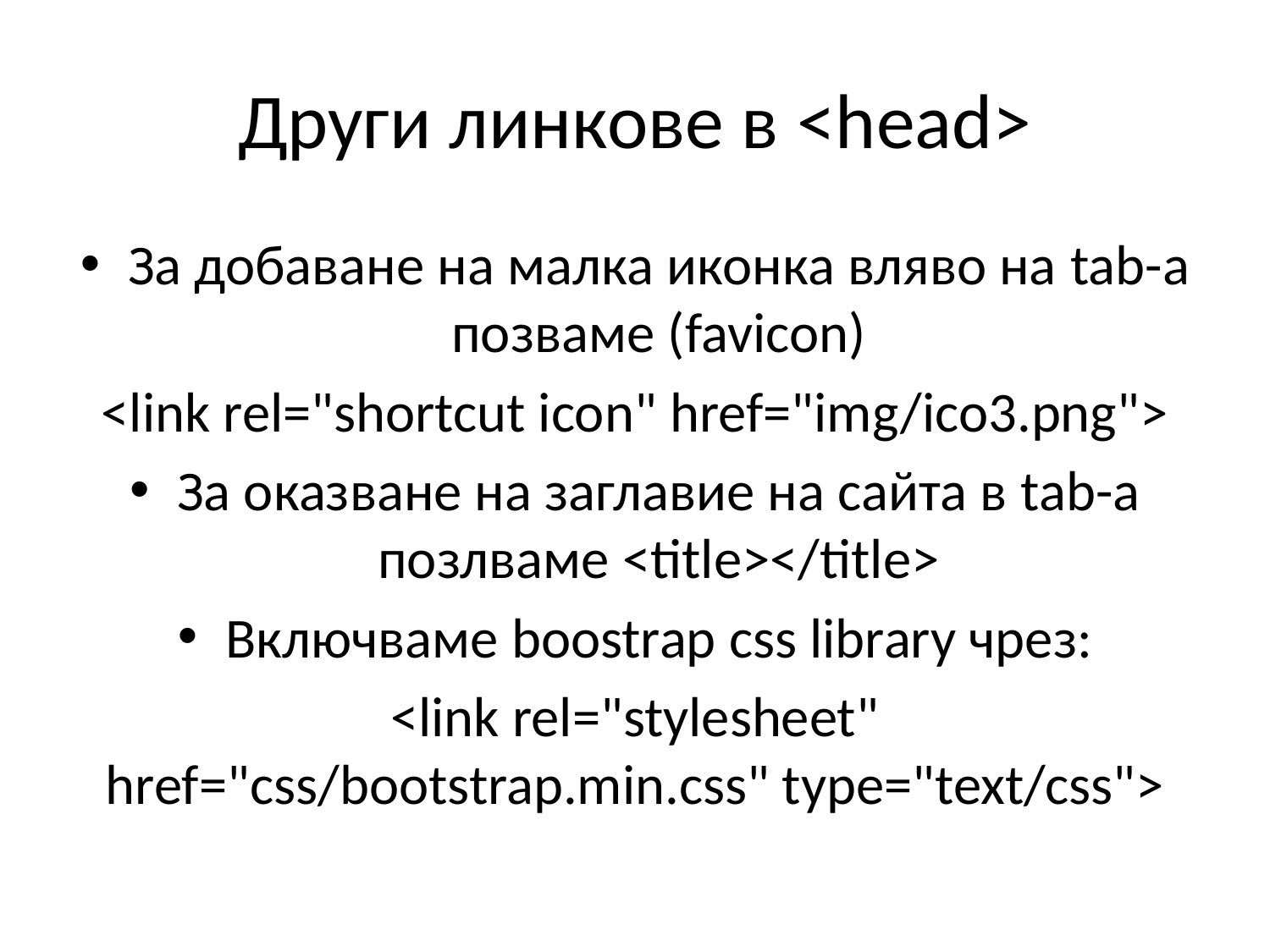

# Други линкове в <head>
За добаване на малка иконка вляво на tab-a позваме (favicon)
 <link rel="shortcut icon" href="img/ico3.png">
За оказване на заглавие на сайта в tab-а позлваме <title></title>
Включваме boostrap css library чрез:
<link rel="stylesheet" href="css/bootstrap.min.css" type="text/css">